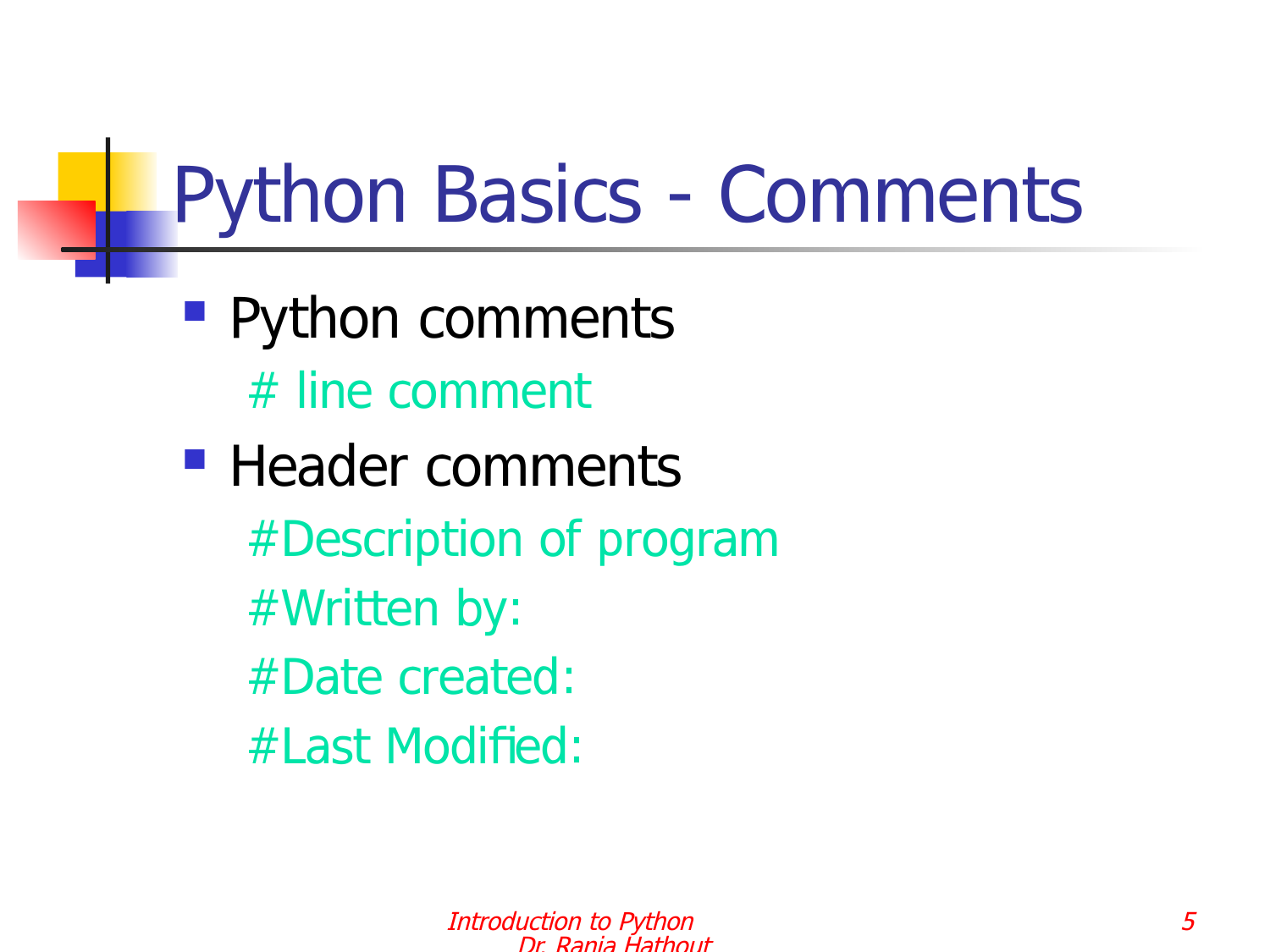

# Python Basics - Comments
Python comments
# line comment
Header comments
#Description of program
#Written by:
#Date created:
#Last Modified:
Introduction to Python                                 Dr. Rania Hathout
5